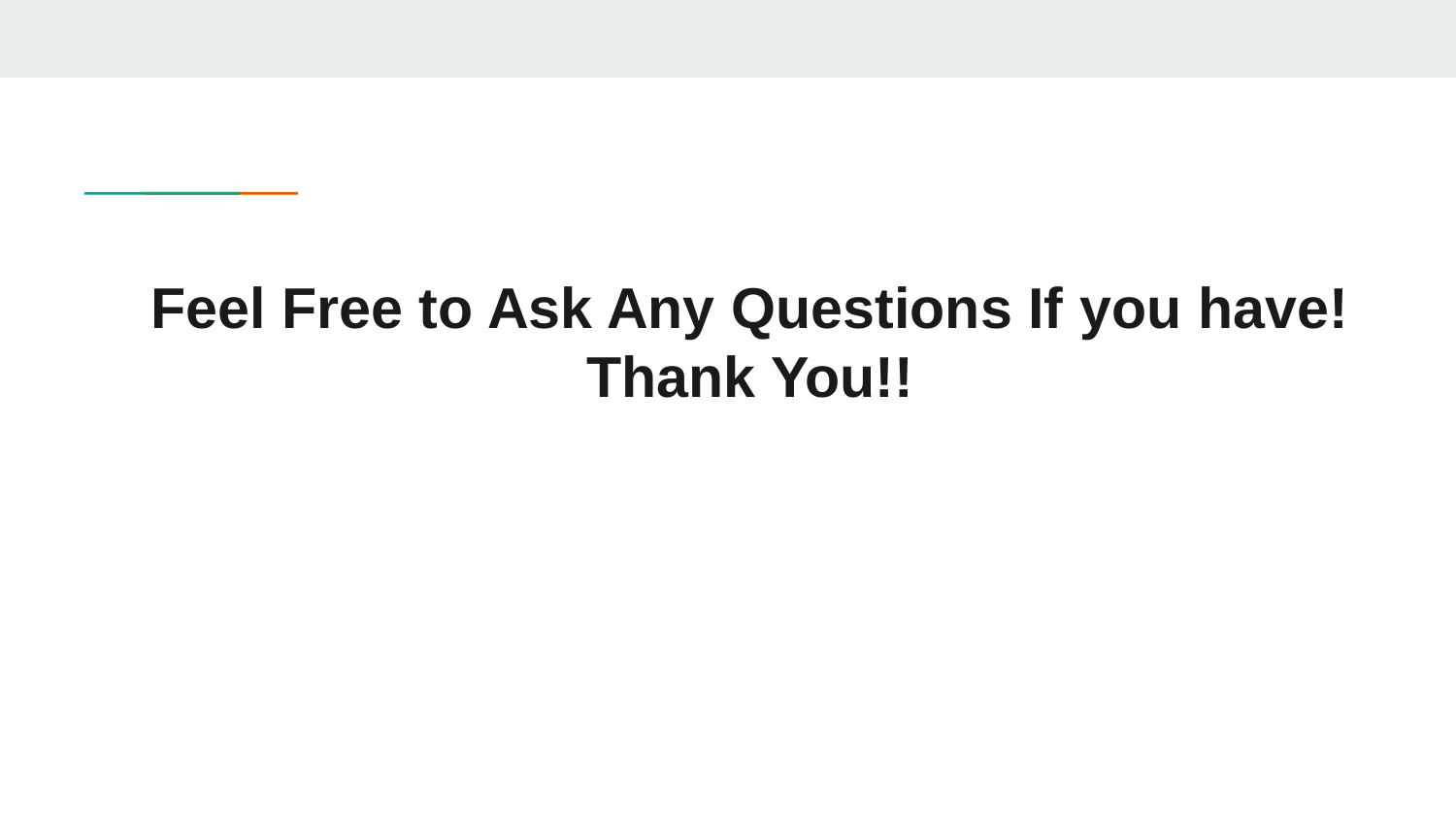

# Feel Free to Ask Any Questions If you have!
Thank You!!